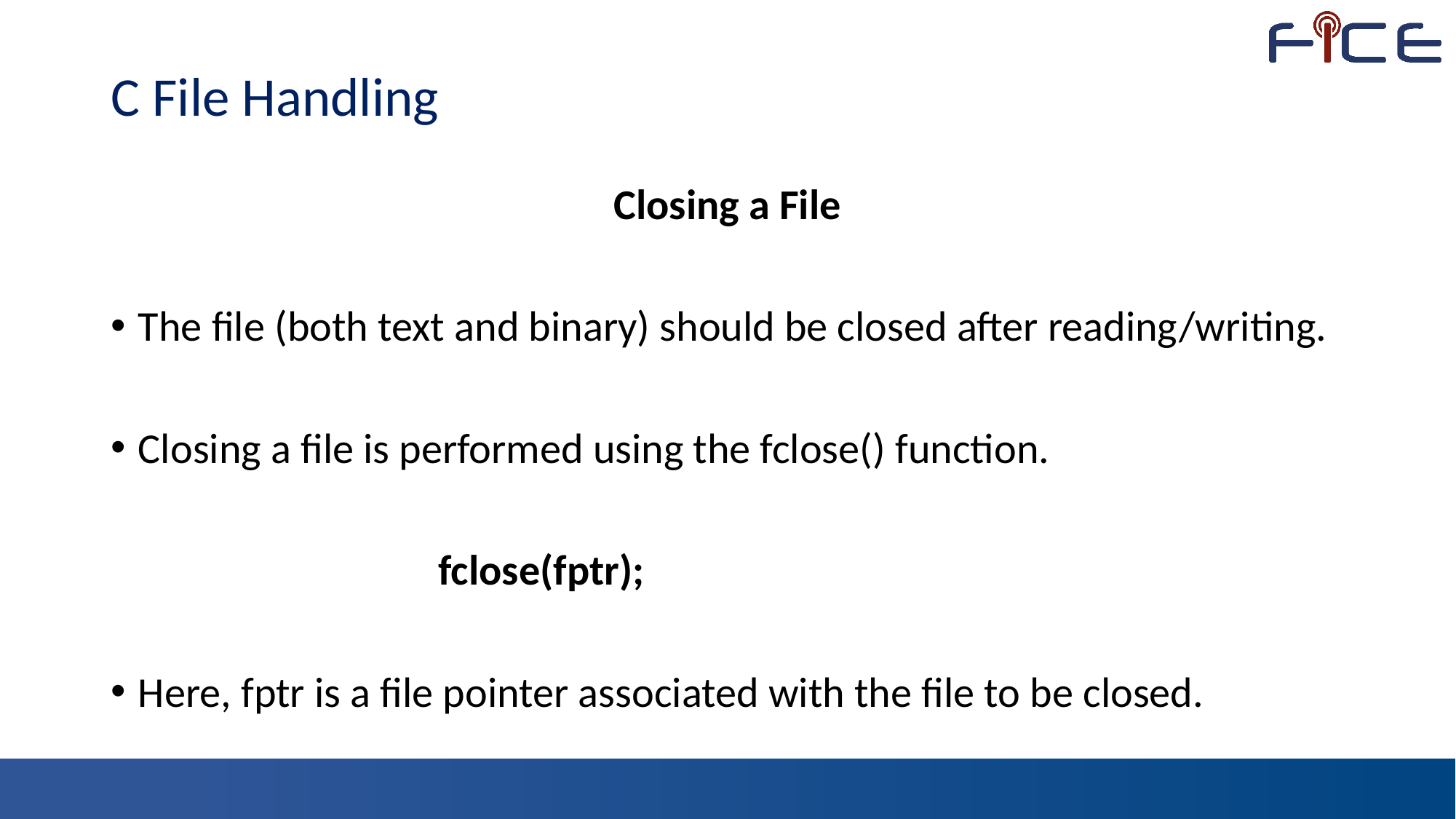

# C File Handling
Closing a File

The file (both text and binary) should be closed after reading/writing.

Closing a file is performed using the fclose() function.

			fclose(fptr);

Here, fptr is a file pointer associated with the file to be closed.